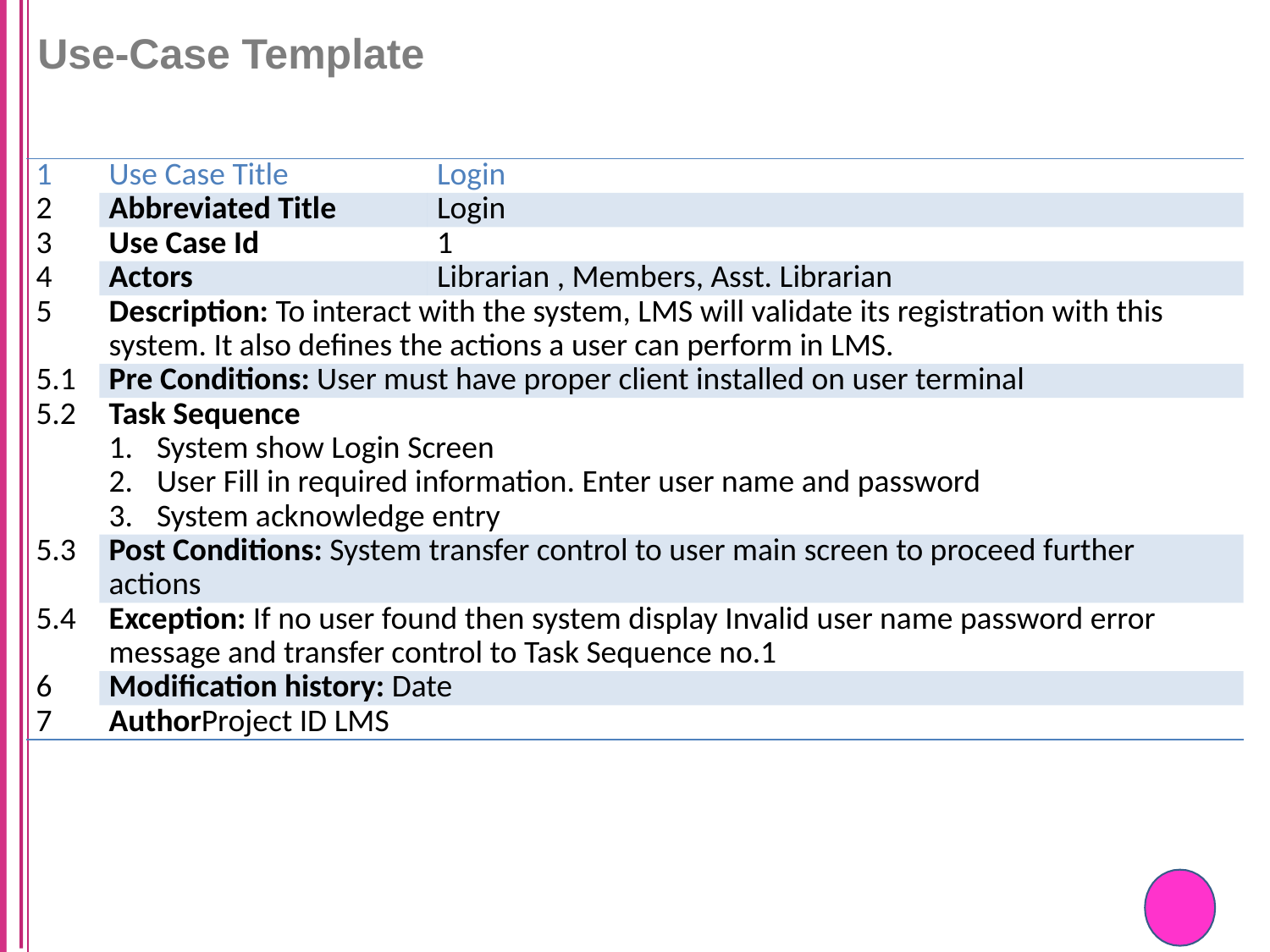

# Use-Case Template
| 1 | Use Case Title | Login |
| --- | --- | --- |
| 2 | Abbreviated Title | Login |
| 3 | Use Case Id | 1 |
| 4 | Actors | Librarian , Members, Asst. Librarian |
| 5 | Description: To interact with the system, LMS will validate its registration with this system. It also defines the actions a user can perform in LMS. |  |
| 5.1 | Pre Conditions: User must have proper client installed on user terminal |  |
| 5.2 | Task Sequence System show Login Screen User Fill in required information. Enter user name and password System acknowledge entry |  |
| 5.3 | Post Conditions: System transfer control to user main screen to proceed further actions |  |
| 5.4 | Exception: If no user found then system display Invalid user name password error message and transfer control to Task Sequence no.1 |  |
| 6 | Modification history: Date |  |
| 7 | AuthorProject ID LMS |  |